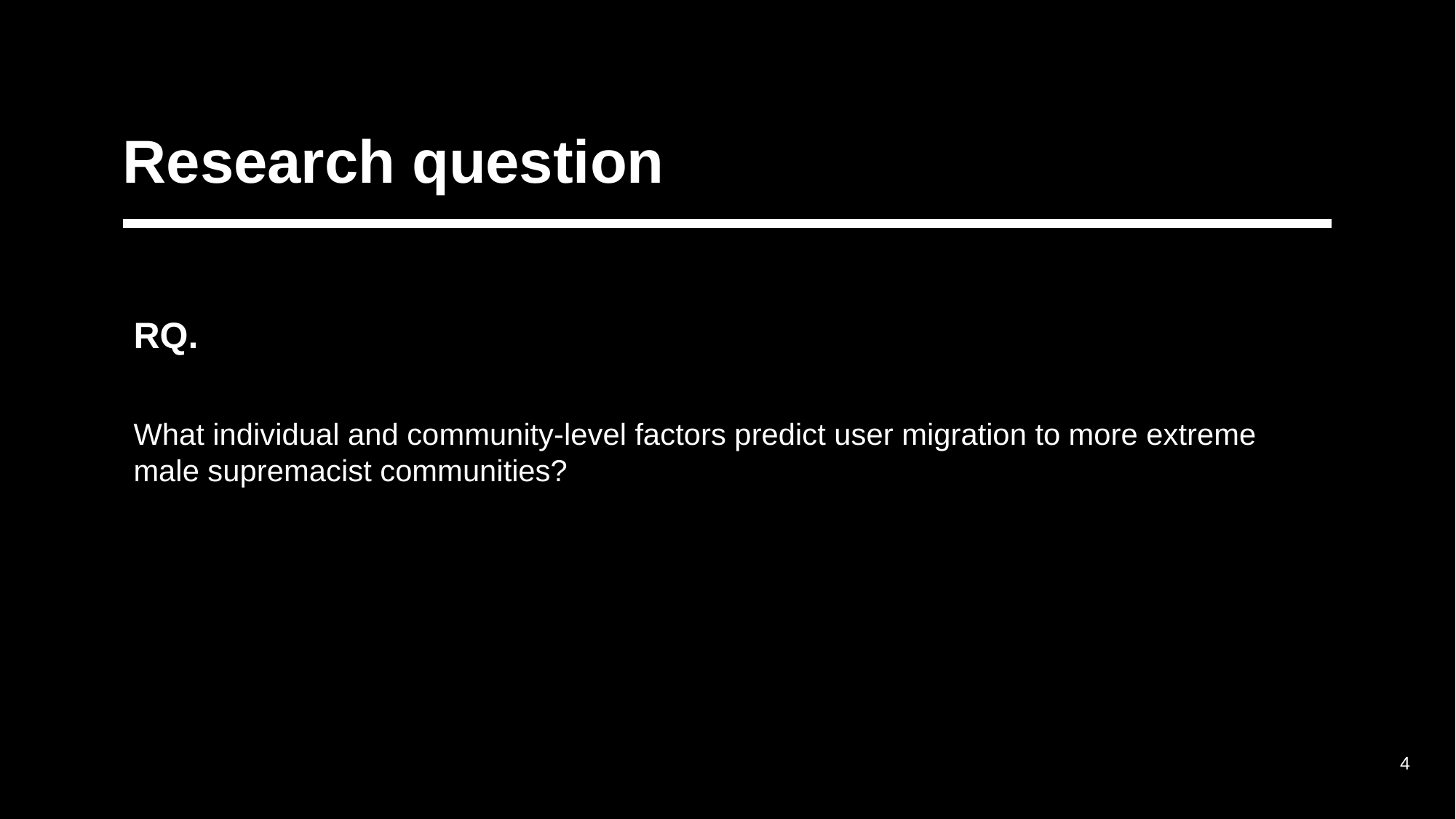

# Research question
RQ.
What individual and community-level factors predict user migration to more extreme male supremacist communities?
4